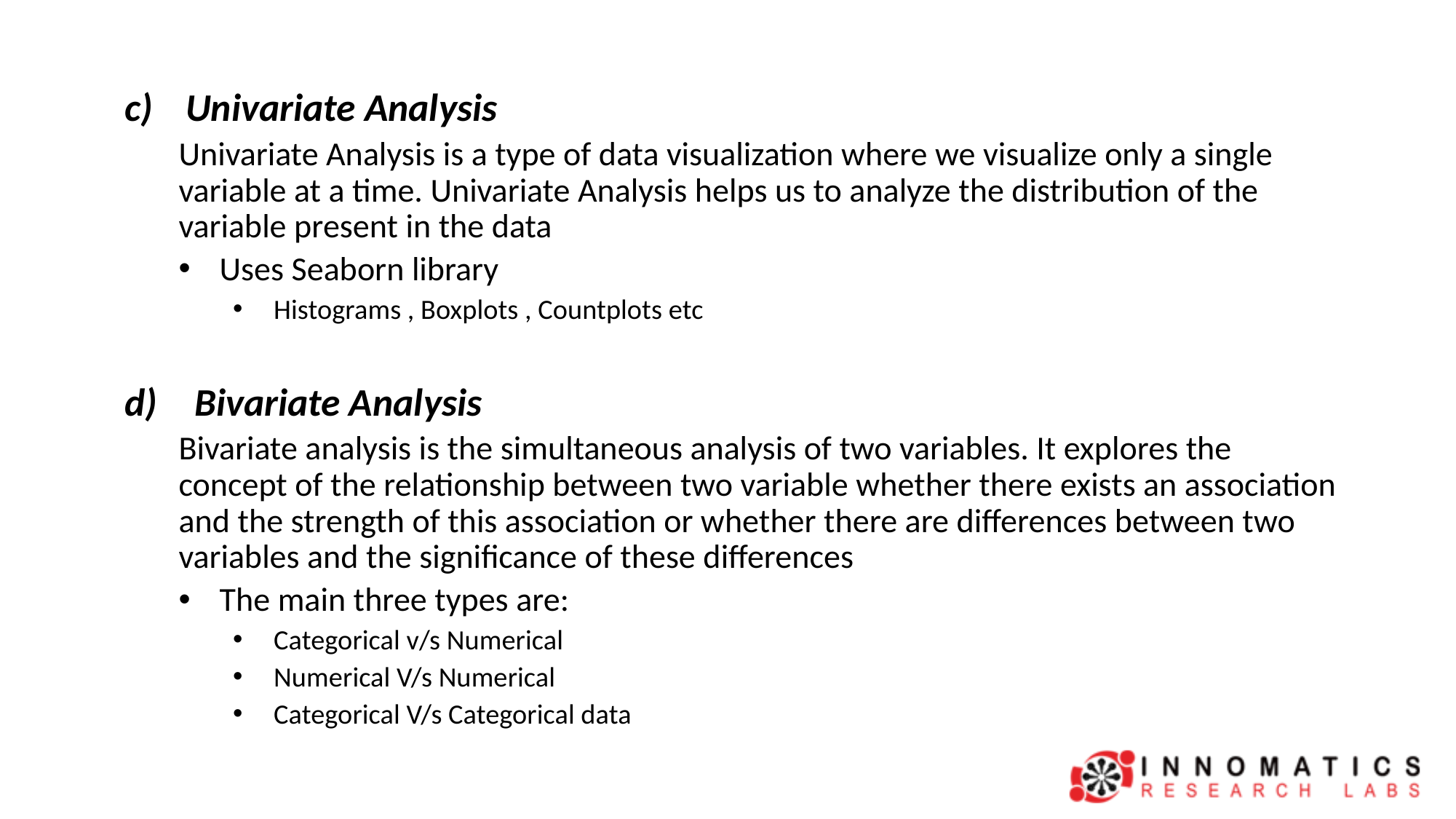

Univariate Analysis
Univariate Analysis is a type of data visualization where we visualize only a single variable at a time. Univariate Analysis helps us to analyze the distribution of the variable present in the data
Uses Seaborn library
Histograms , Boxplots , Countplots etc

 Bivariate Analysis
Bivariate analysis is the simultaneous analysis of two variables. It explores the concept of the relationship between two variable whether there exists an association and the strength of this association or whether there are differences between two variables and the significance of these differences
The main three types are:
Categorical v/s Numerical
Numerical V/s Numerical
Categorical V/s Categorical data